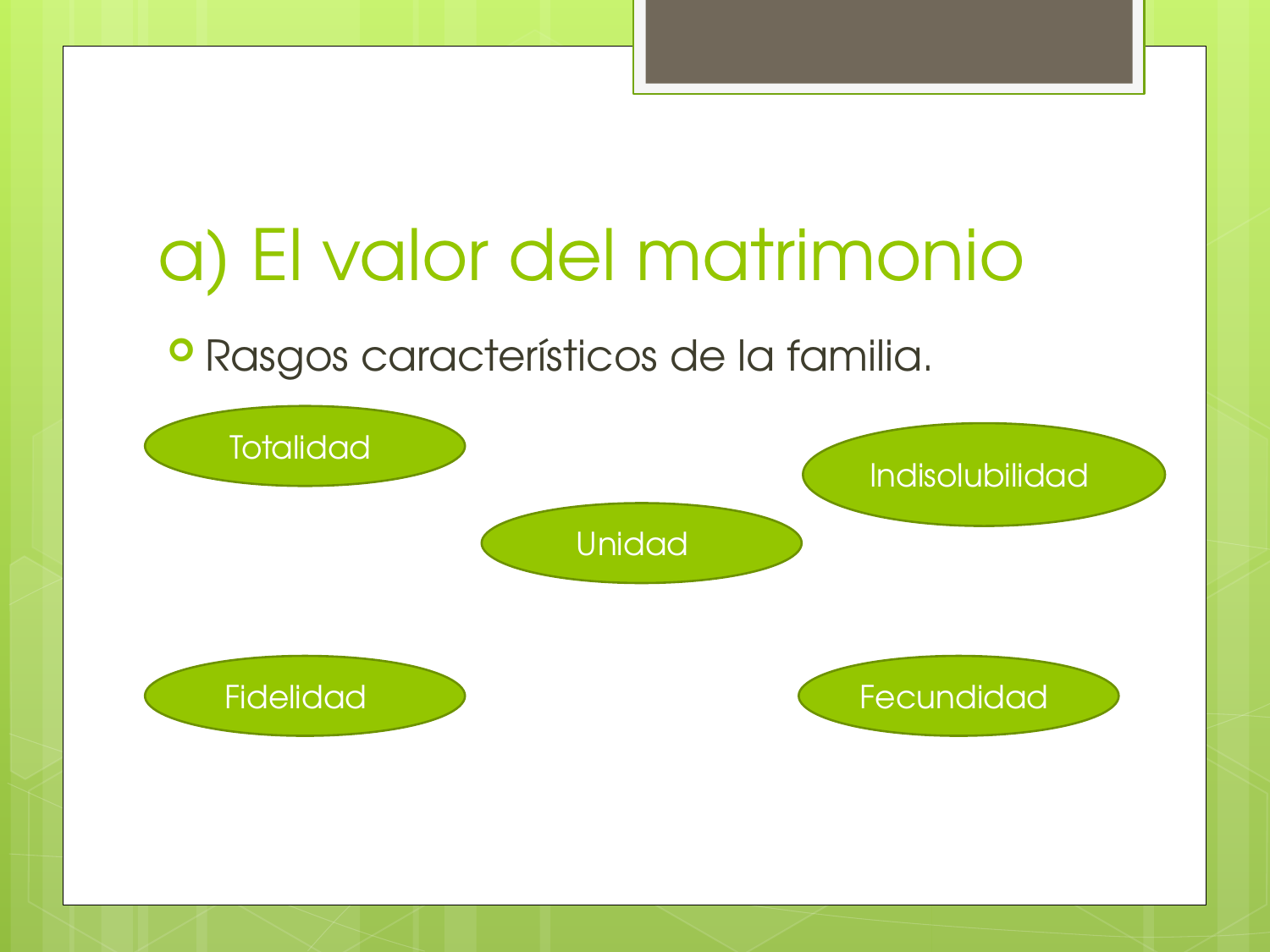

# a) El valor del matrimonio
Rasgos característicos de la familia.
Totalidad
Indisolubilidad
Unidad
Fidelidad
Fecundidad